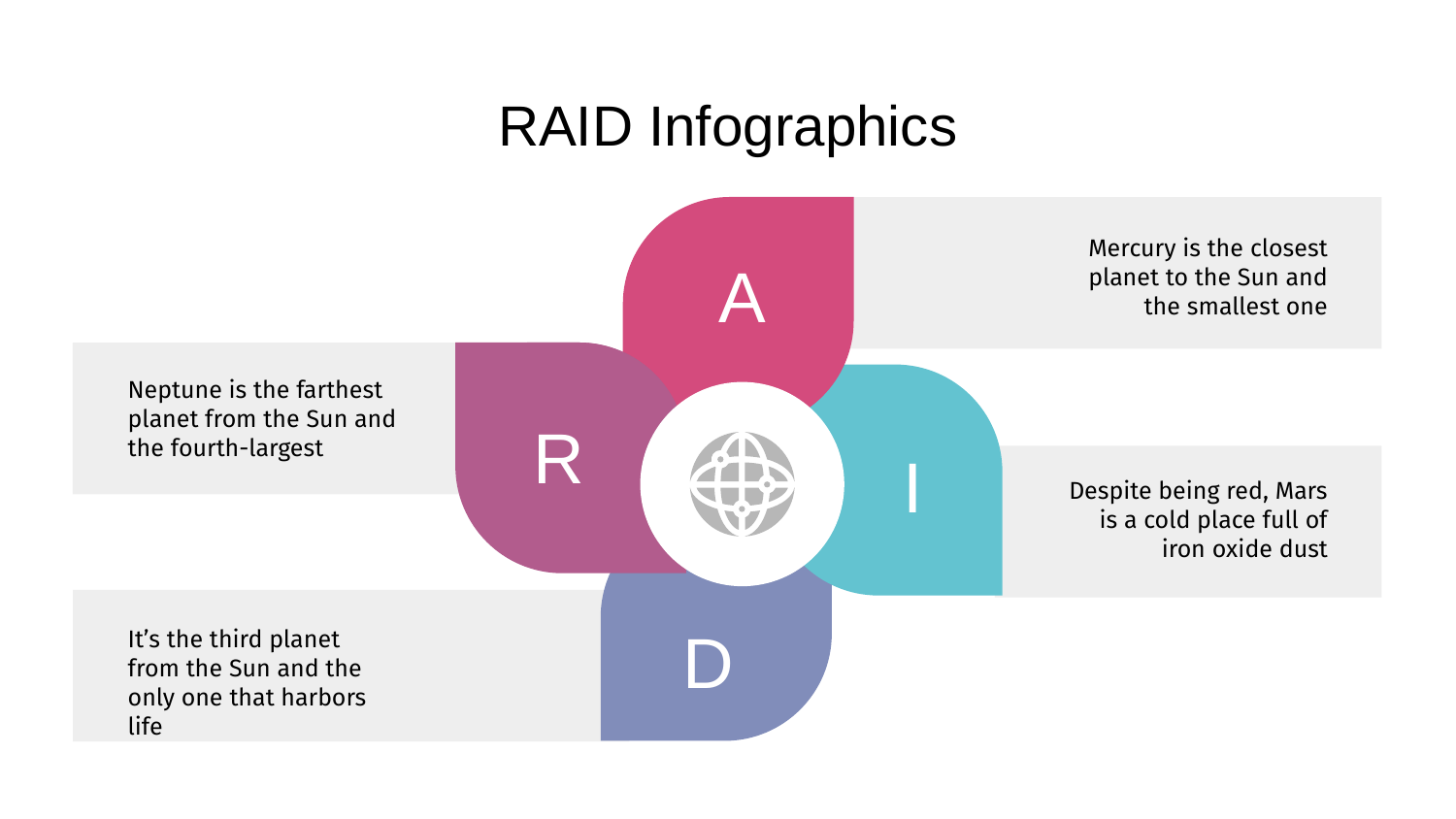

# RAID Infographics

Mercury is the closest planet to the Sun and the smallest one
A

Neptune is the farthest planet from the Sun and the fourth-largest
R

I

Despite being red, Mars is a cold place full of iron oxide dust

D
It’s the third planet from the Sun and the only one that harbors life